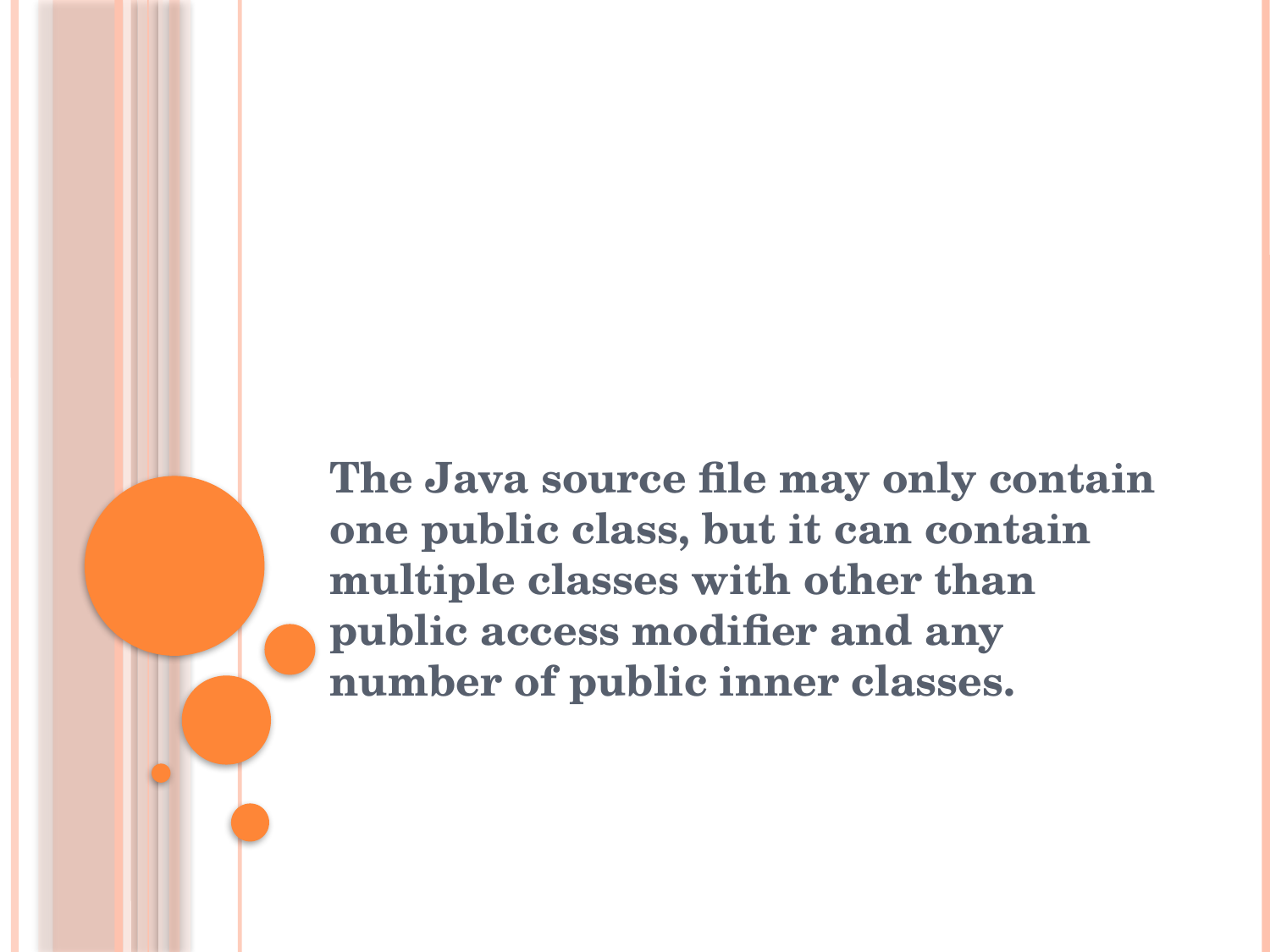

#
The Java source file may only contain one public class, but it can contain multiple classes with other than public access modifier and any number of public inner classes.